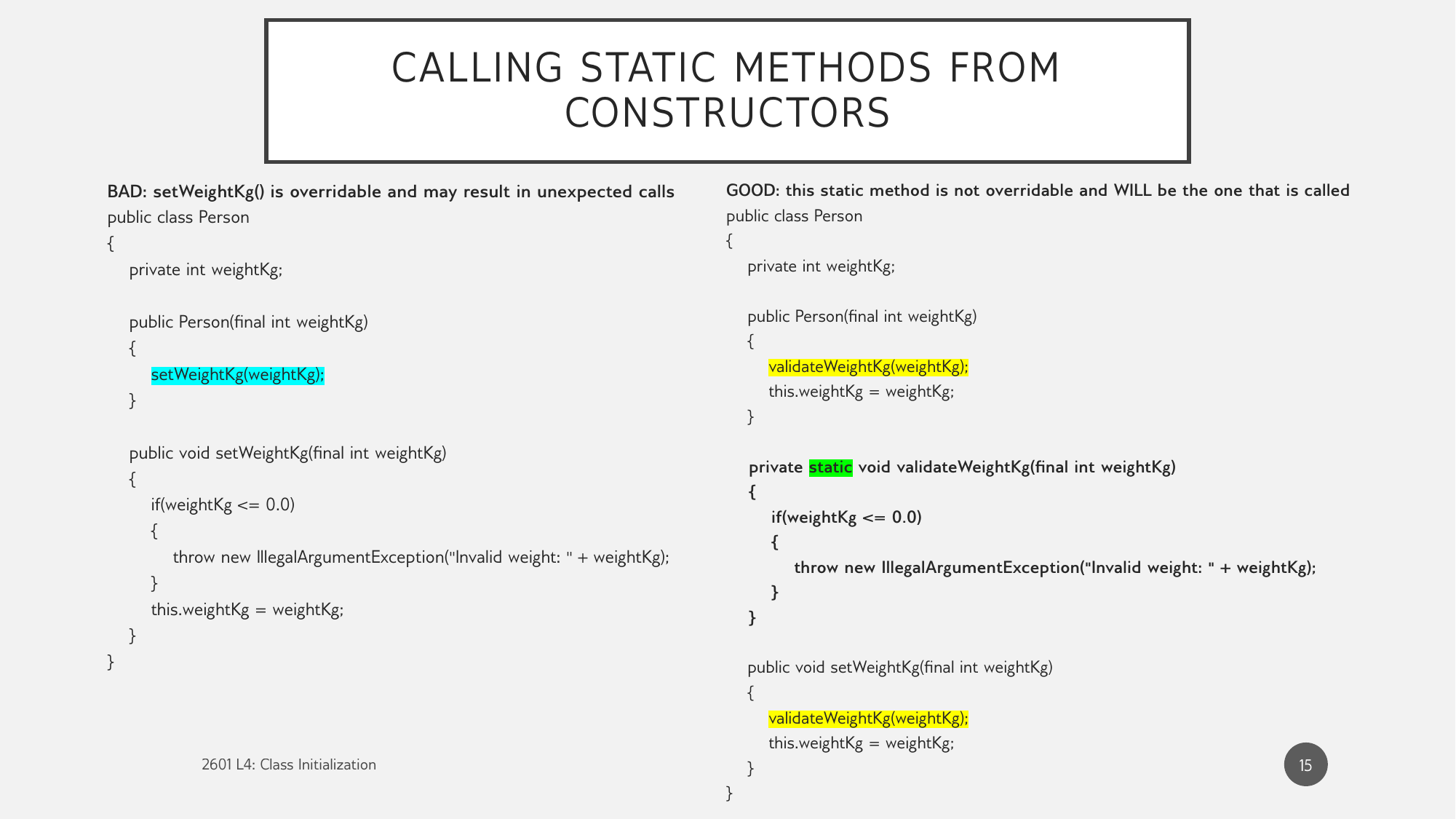

# Calling static methods from constructors
BAD: setWeightKg() is overridable and may result in unexpected calls
public class Person
{
    private int weightKg;

    public Person(final int weightKg)
    {
        setWeightKg(weightKg);
    }

    public void setWeightKg(final int weightKg)
    {
        if(weightKg <= 0.0)
        {
            throw new IllegalArgumentException("Invalid weight: " + weightKg);
        }
        this.weightKg = weightKg;
    }
}
GOOD: this static method is not overridable and WILL be the one that is called
public class Person
{
    private int weightKg;

    public Person(final int weightKg)
    {
        validateWeightKg(weightKg);
        this.weightKg = weightKg;
    }

    private static void validateWeightKg(final int weightKg)
    {
        if(weightKg <= 0.0)
        {
            throw new IllegalArgumentException("Invalid weight: " + weightKg);
        }
    }

    public void setWeightKg(final int weightKg)
    {
        validateWeightKg(weightKg);
        this.weightKg = weightKg;
    }
}
15
2601 L4: Class Initialization